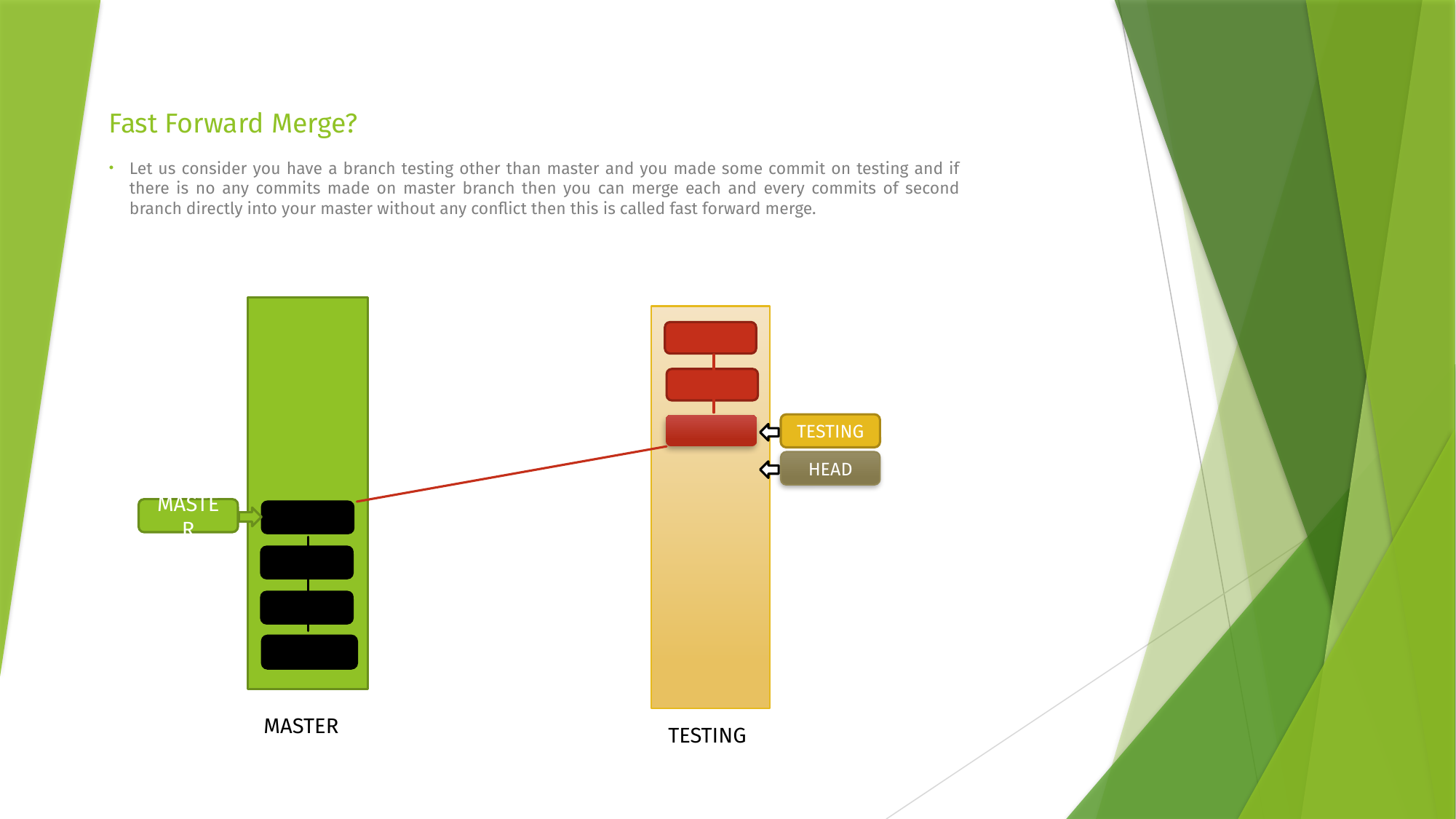

# Fast Forward Merge?
Let us consider you have a branch testing other than master and you made some commit on testing and if there is no any commits made on master branch then you can merge each and every commits of second branch directly into your master without any conflict then this is called fast forward merge.

TESTING

HEAD

MASTER

MASTER
TESTING